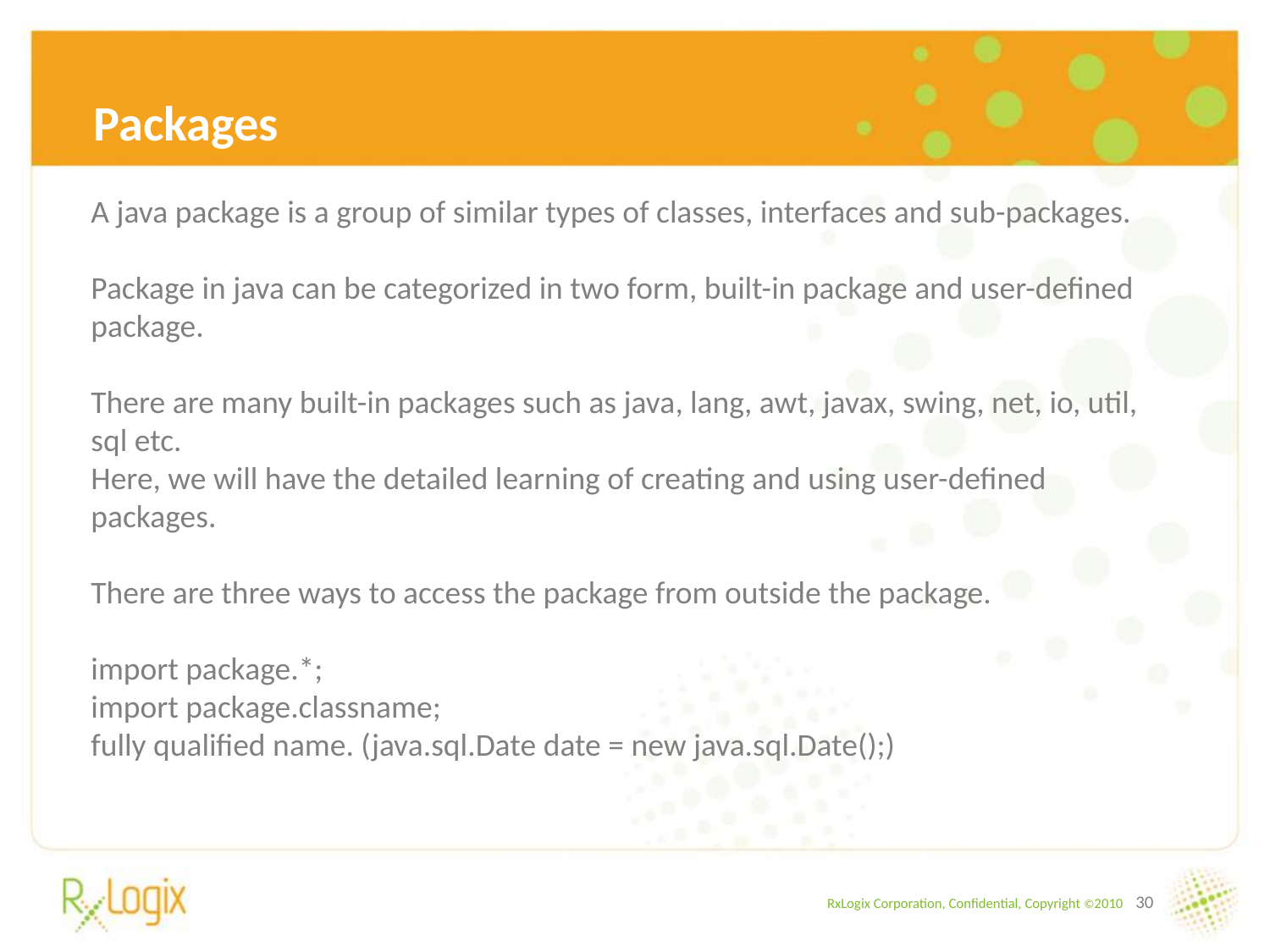

Packages
A java package is a group of similar types of classes, interfaces and sub-packages.

Package in java can be categorized in two form, built-in package and user-defined package.

There are many built-in packages such as java, lang, awt, javax, swing, net, io, util, sql etc.
Here, we will have the detailed learning of creating and using user-defined packages.

There are three ways to access the package from outside the package.

import package.*;
import package.classname;
fully qualified name. (java.sql.Date date = new java.sql.Date();)